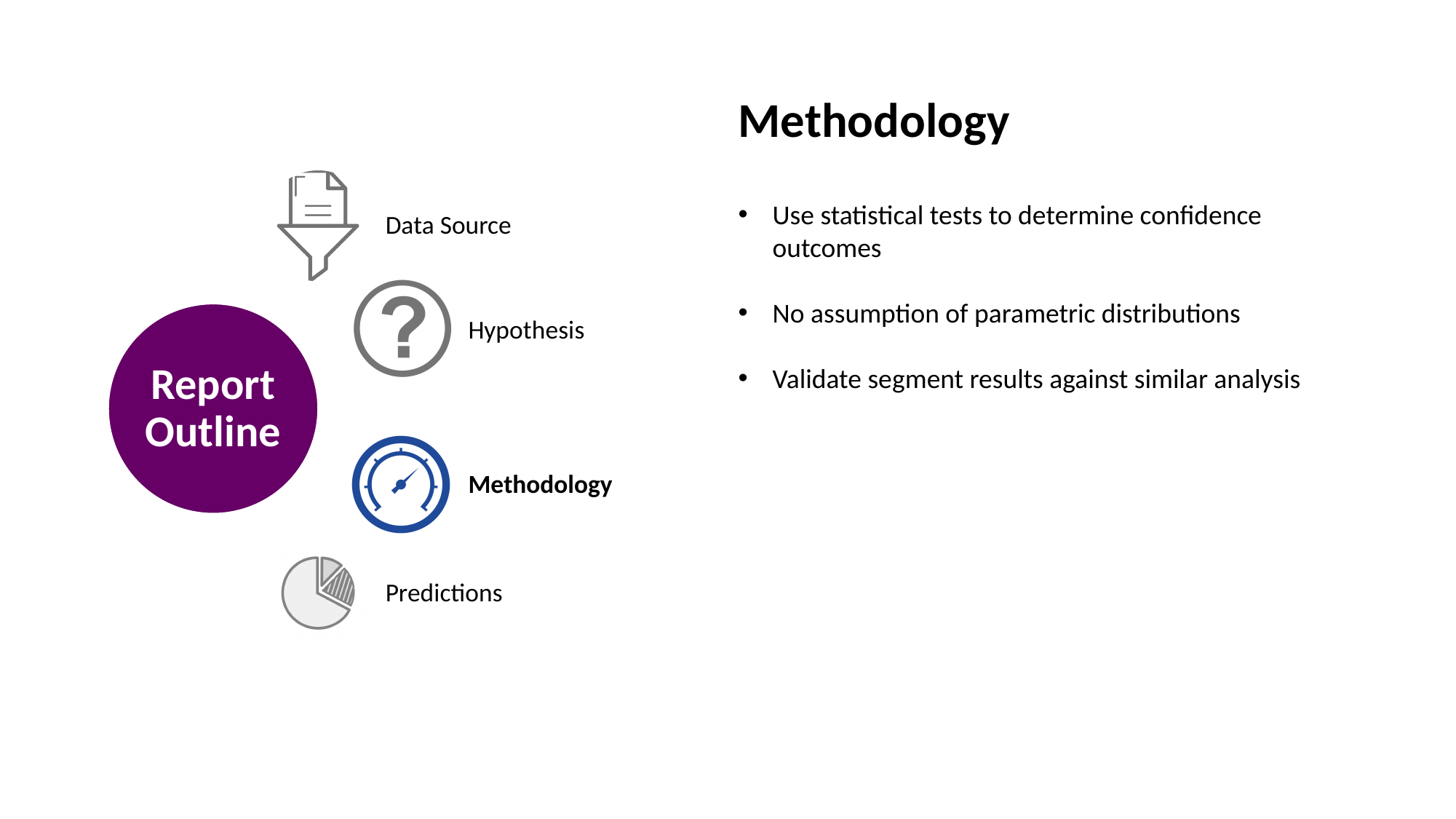

Report Outline
Data Source
Hypothesis
Methodology
Predictions
Methodology
Use statistical tests to determine confidence outcomes

No assumption of parametric distributions

Validate segment results against similar analysis